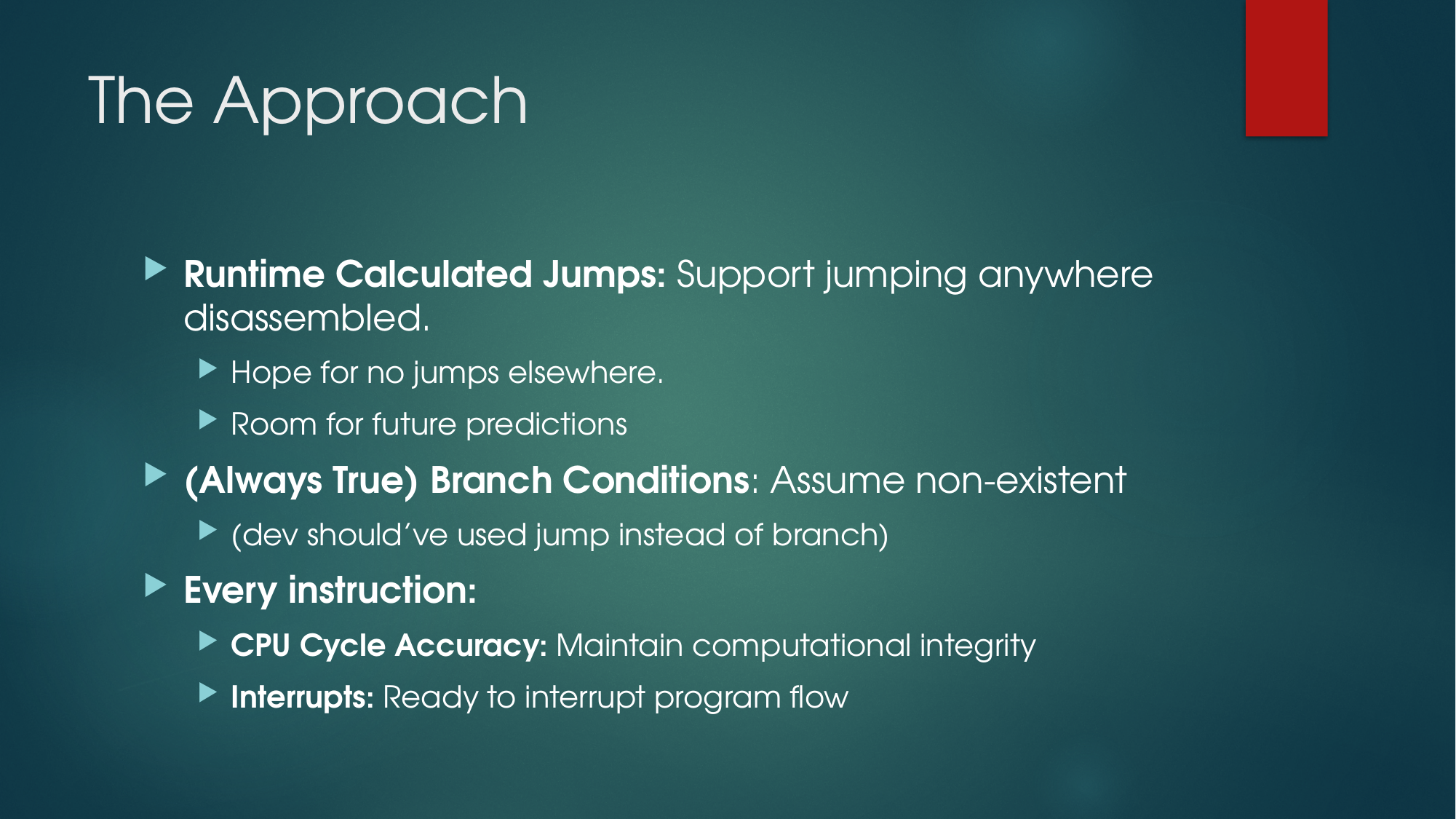

# The Approach
Runtime Calculated Jumps: Support jumping anywhere disassembled.
Hope for no jumps elsewhere.
Room for future predictions
(Always True) Branch Conditions: Assume non-existent
(dev should’ve used jump instead of branch)
Every instruction:
CPU Cycle Accuracy: Maintain computational integrity
Interrupts: Ready to interrupt program flow